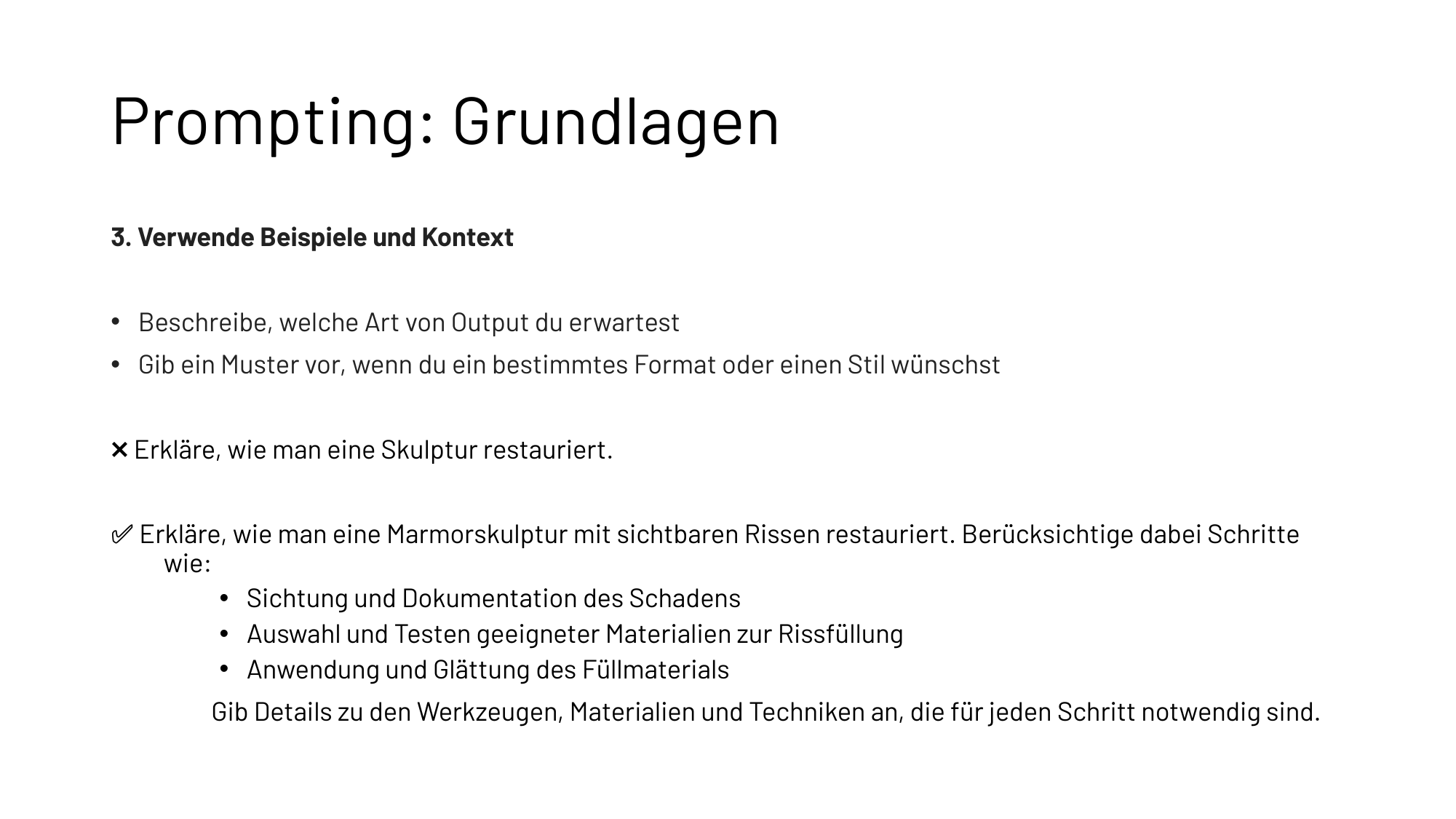

# Prompting: Grundlagen
3. Verwende Beispiele und Kontext

Beschreibe, welche Art von Output du erwartest
Gib ein Muster vor, wenn du ein bestimmtes Format oder einen Stil wünschst

❌ Erkläre, wie man eine Skulptur restauriert.

✅ Erkläre, wie man eine Marmorskulptur mit sichtbaren Rissen restauriert. Berücksichtige dabei Schritte wie:
Sichtung und Dokumentation des Schadens
Auswahl und Testen geeigneter Materialien zur Rissfüllung
Anwendung und Glättung des Füllmaterials
	Gib Details zu den Werkzeugen, Materialien und Techniken an, die für jeden Schritt notwendig sind.